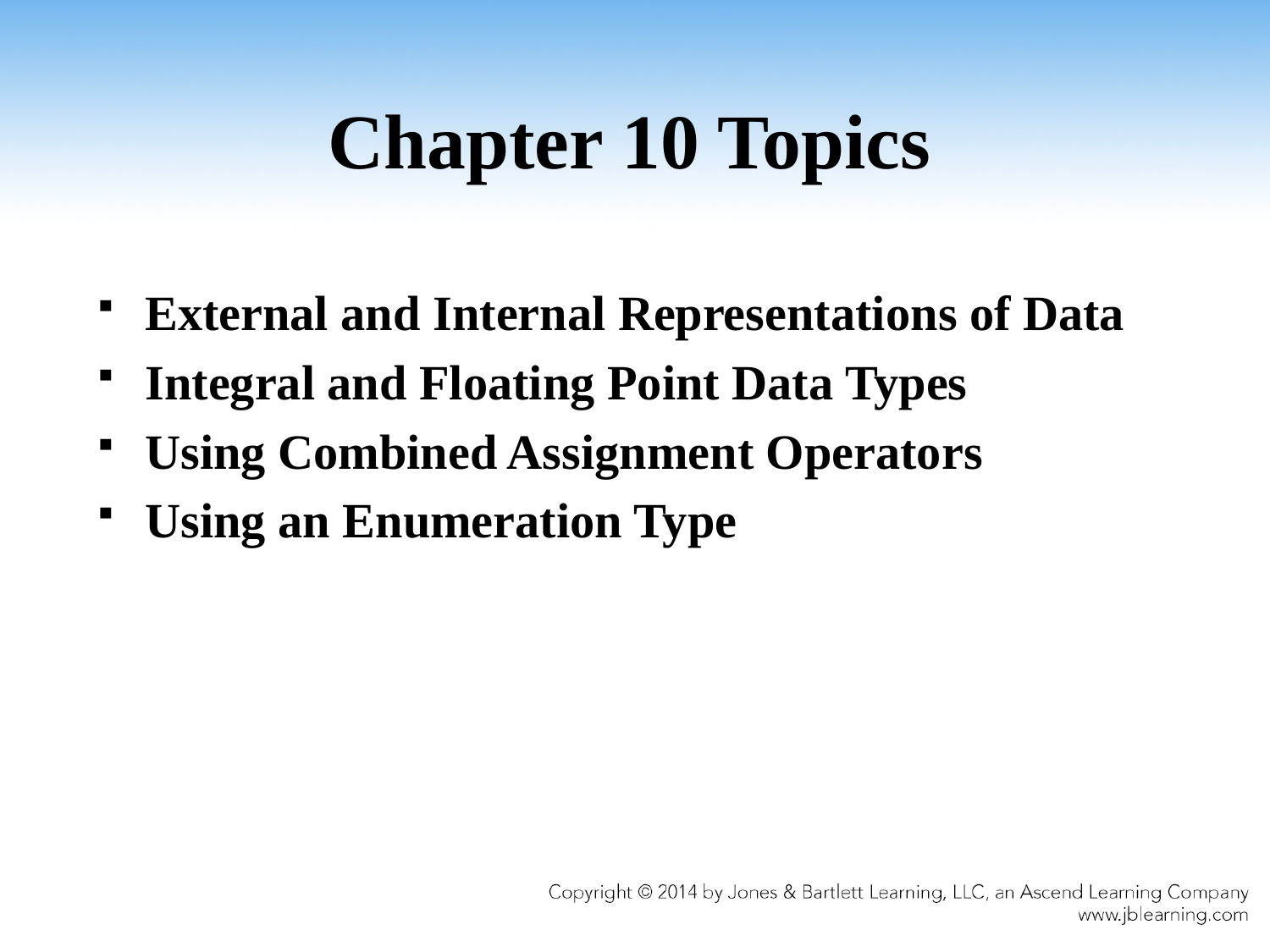

# Chapter 10 Topics
External and Internal Representations of Data
Integral and Floating Point Data Types
Using Combined Assignment Operators
Using an Enumeration Type